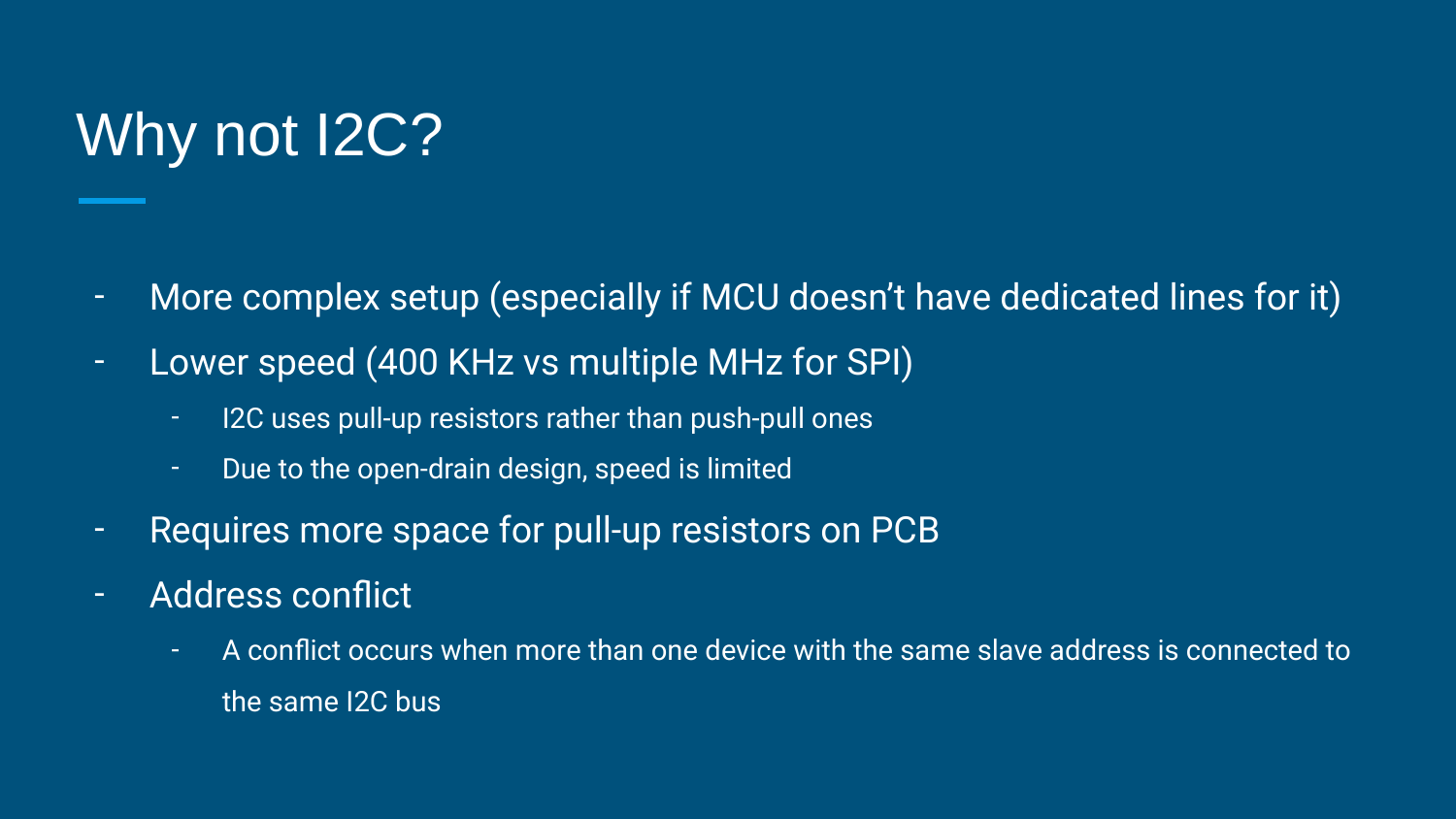

# Why not I2C?
More complex setup (especially if MCU doesn’t have dedicated lines for it)
Lower speed (400 KHz vs multiple MHz for SPI)
I2C uses pull-up resistors rather than push-pull ones
Due to the open-drain design, speed is limited
Requires more space for pull-up resistors on PCB
Address conflict
A conflict occurs when more than one device with the same slave address is connected to the same I2C bus